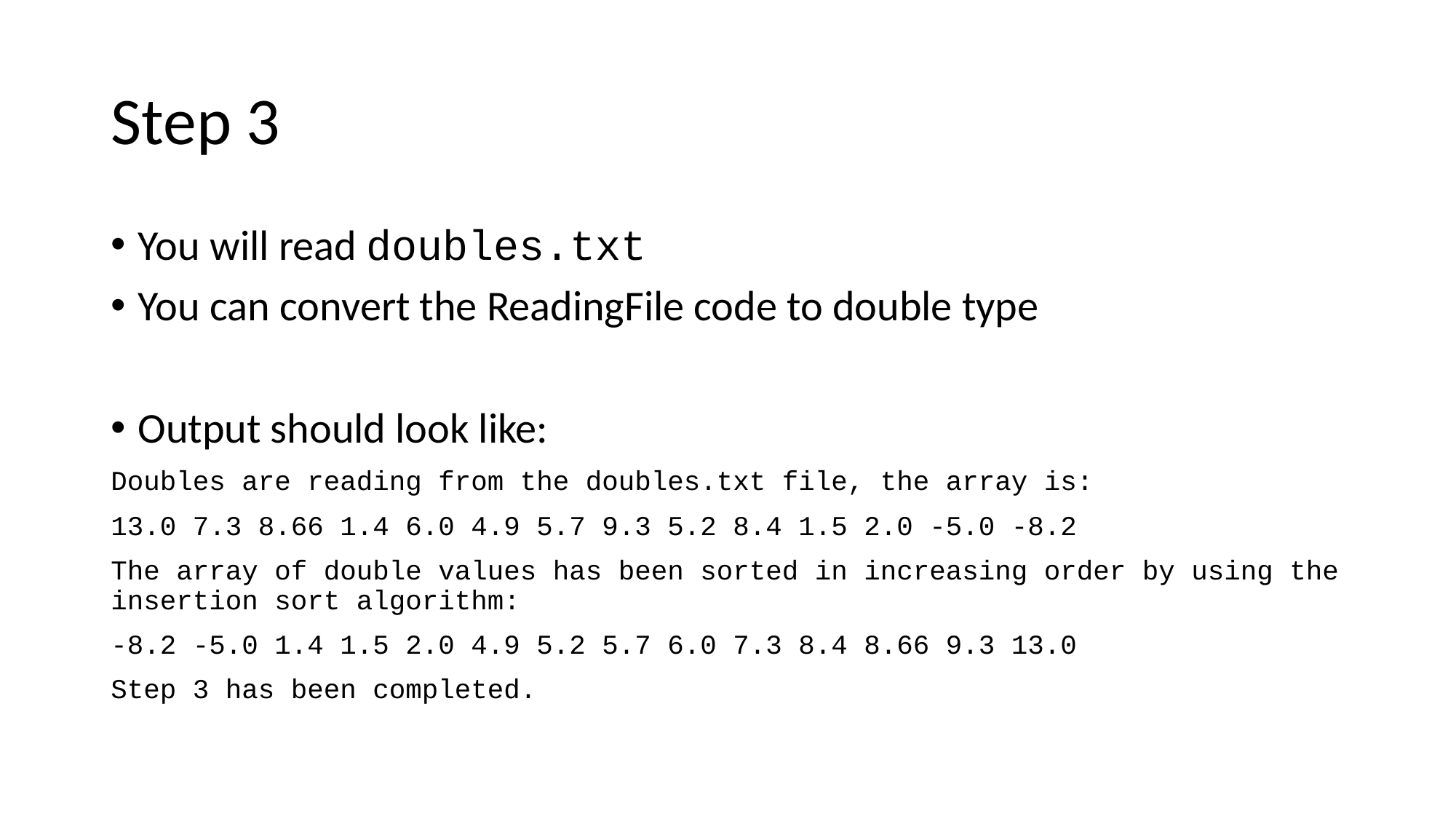

# Step 3
You will read doubles.txt
You can convert the ReadingFile code to double type

Output should look like:
Doubles are reading from the doubles.txt file, the array is:
13.0 7.3 8.66 1.4 6.0 4.9 5.7 9.3 5.2 8.4 1.5 2.0 -5.0 -8.2
The array of double values has been sorted in increasing order by using the insertion sort algorithm:
-8.2 -5.0 1.4 1.5 2.0 4.9 5.2 5.7 6.0 7.3 8.4 8.66 9.3 13.0
Step 3 has been completed.